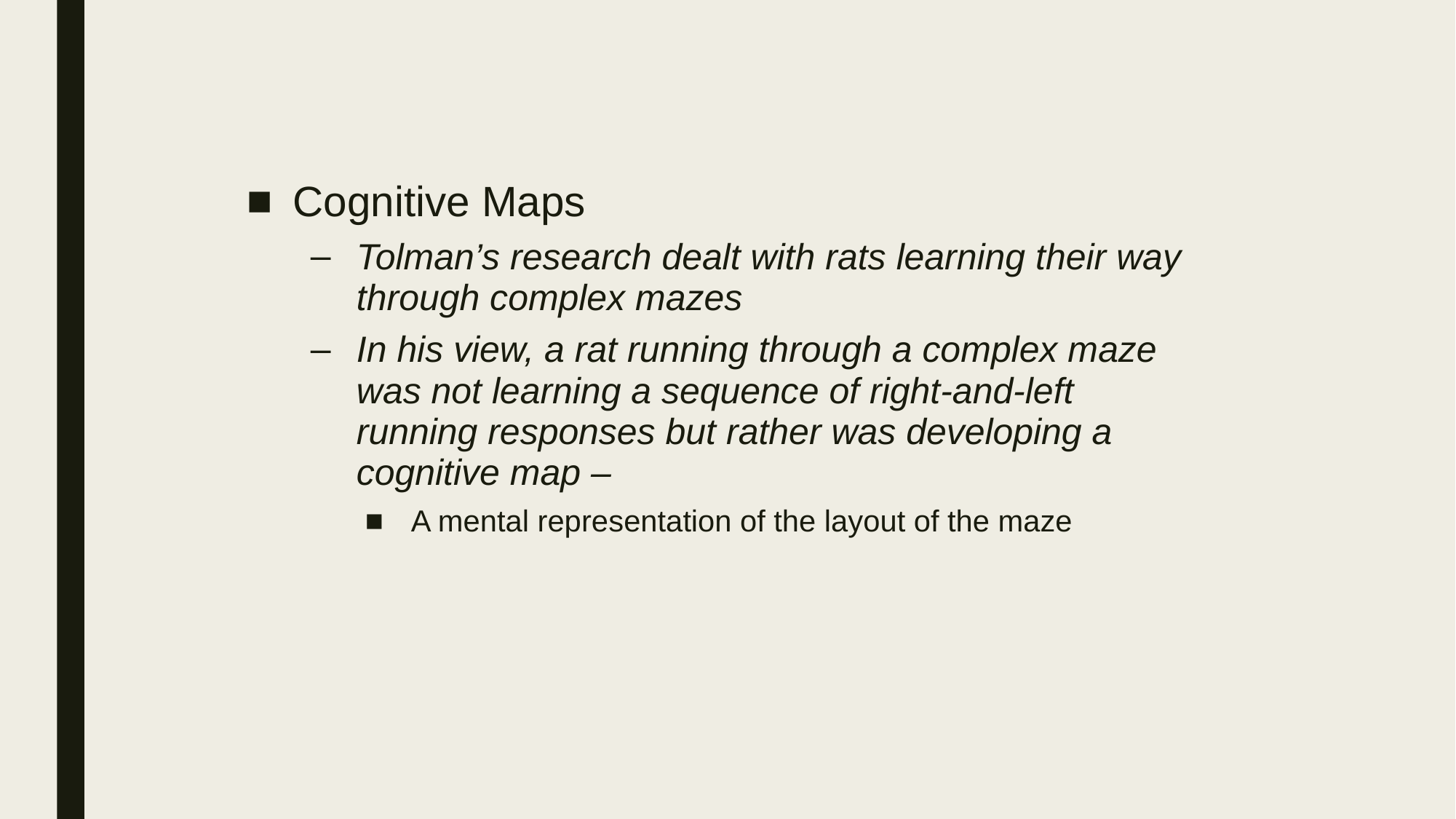

Cognitive Maps
Tolman’s research dealt with rats learning their way through complex mazes
In his view, a rat running through a complex maze was not learning a sequence of right-and-left running responses but rather was developing a cognitive map –
A mental representation of the layout of the maze